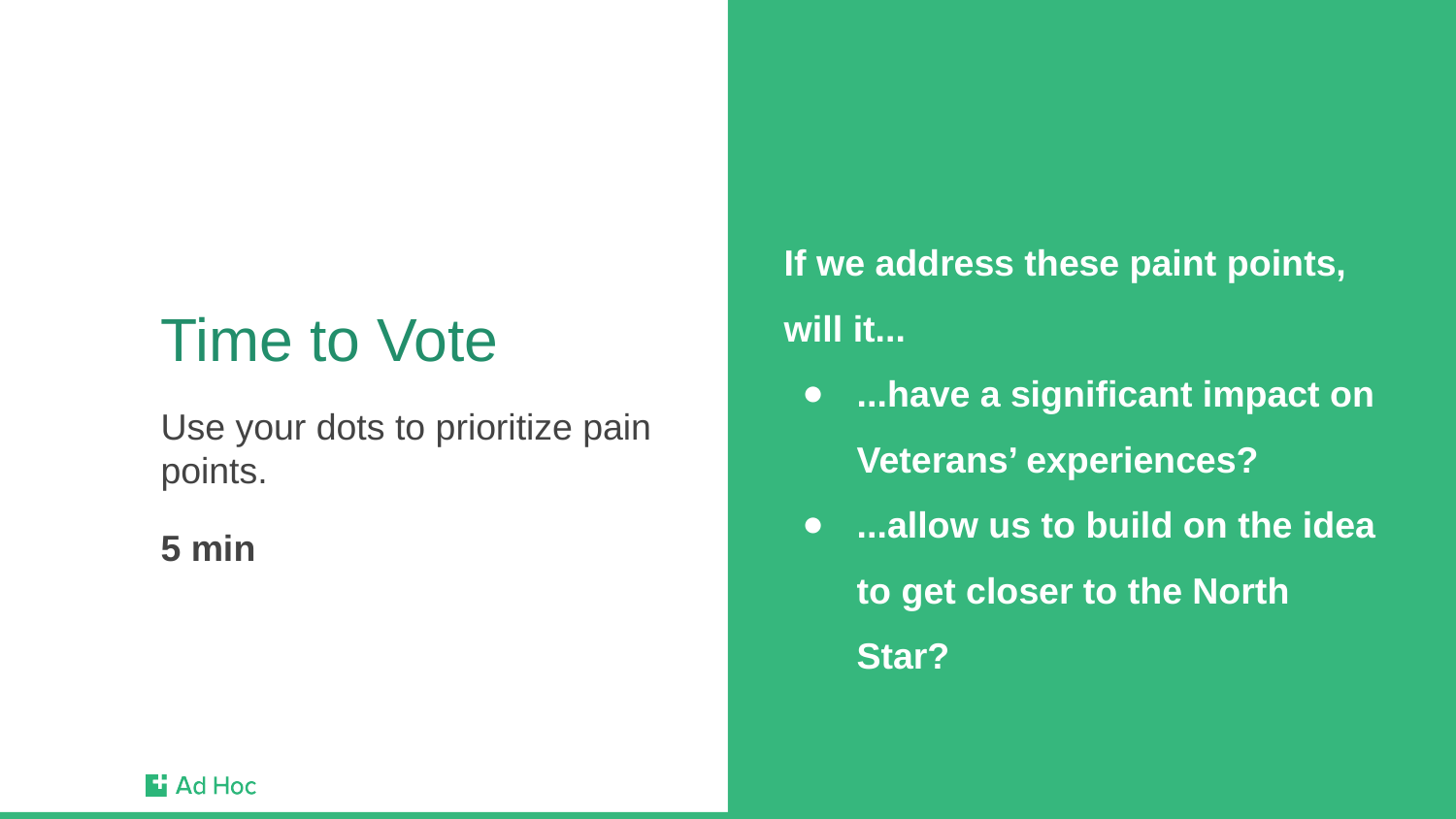

# Time to Vote

If we address these paint points, will it...
...have a significant impact on Veterans’ experiences?
...allow us to build on the idea to get closer to the North Star?

Use your dots to prioritize pain points.
5 min